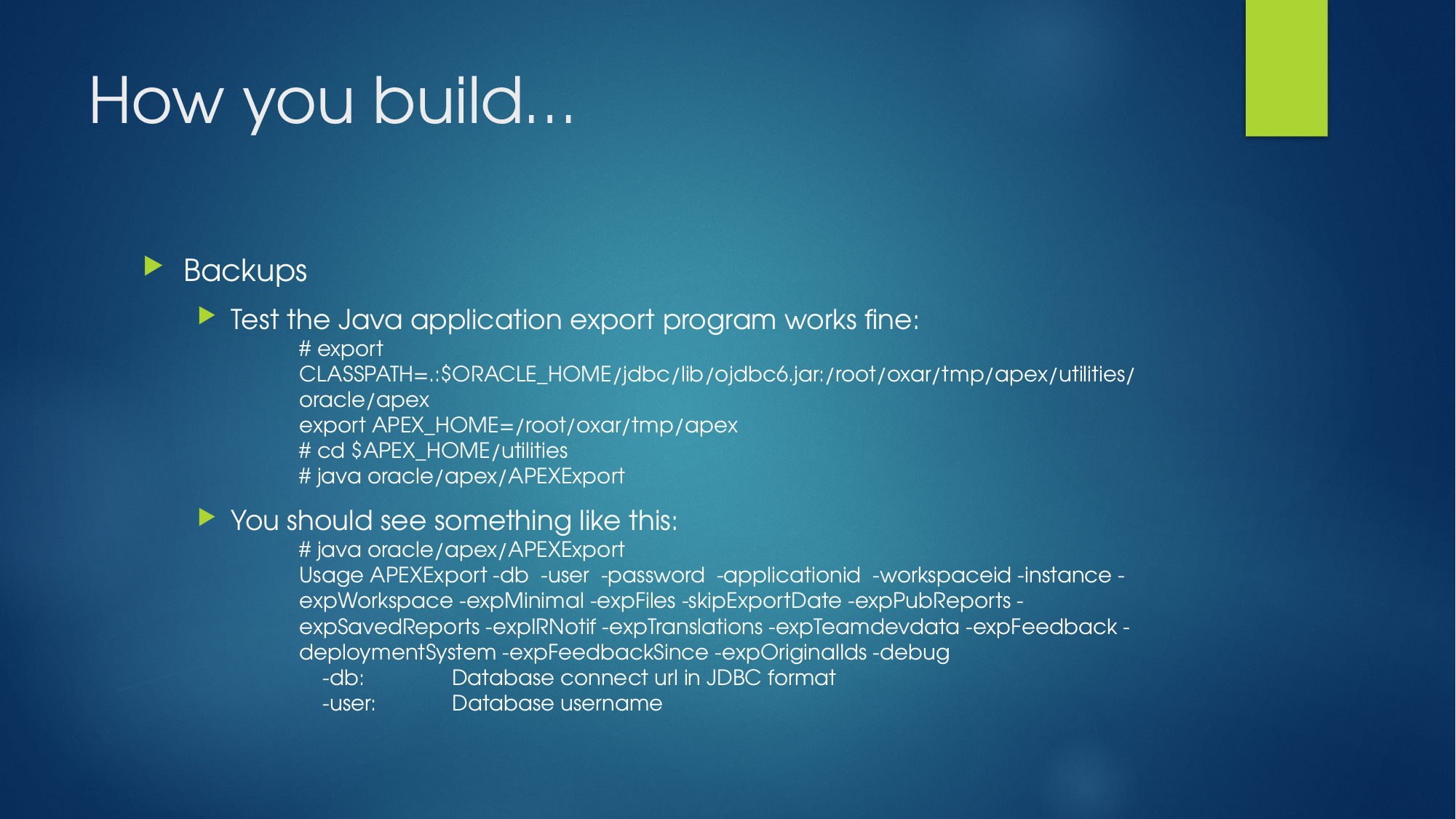

# How you build…
Backups
Test the Java application export program works fine:
# export CLASSPATH=.:$ORACLE_HOME/jdbc/lib/ojdbc6.jar:/root/oxar/tmp/apex/utilities/oracle/apex
export APEX_HOME=/root/oxar/tmp/apex
# cd $APEX_HOME/utilities
# java oracle/apex/APEXExport
You should see something like this:
# java oracle/apex/APEXExport
Usage APEXExport -db  -user  -password  -applicationid  -workspaceid -instance -expWorkspace -expMinimal -expFiles -skipExportDate -expPubReports -expSavedReports -expIRNotif -expTranslations -expTeamdevdata -expFeedback -deploymentSystem -expFeedbackSince -expOriginalIds -debug
    -db:               Database connect url in JDBC format
    -user:             Database username